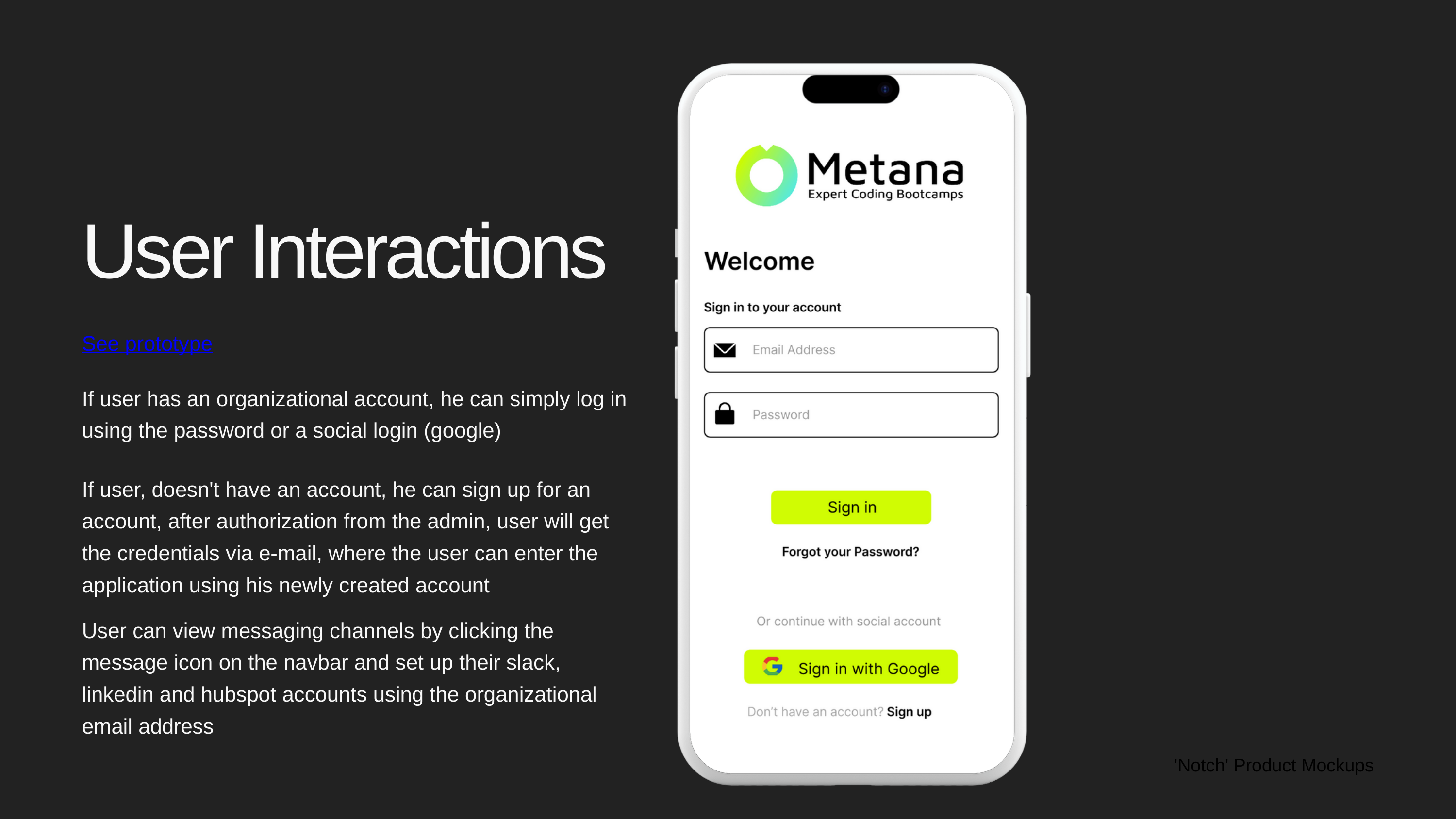

User Interactions
See prototype
If user has an organizational account, he can simply log in using the password or a social login (google)
If user, doesn't have an account, he can sign up for an account, after authorization from the admin, user will get the credentials via e-mail, where the user can enter the application using his newly created account
User can view messaging channels by clicking the message icon on the navbar and set up their slack, linkedin and hubspot accounts using the organizational email address
'Notch' Product Mockups